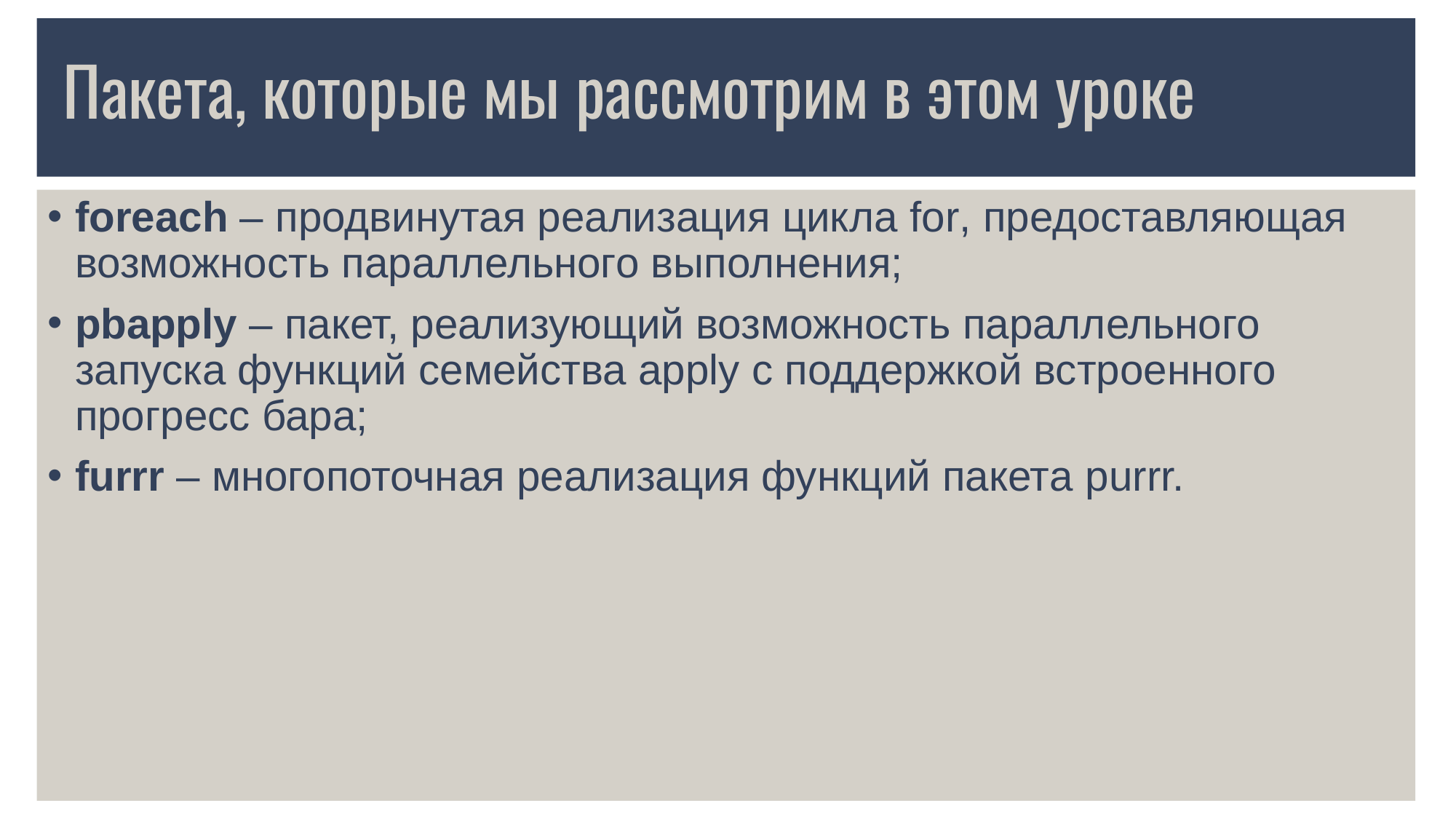

# Пакета, которые мы рассмотрим в этом уроке
foreach – продвинутая реализация цикла for, предоставляющая возможность параллельного выполнения;
pbapply – пакет, реализующий возможность параллельного запуска функций семейства apply с поддержкой встроенного прогресс бара;
furrr – многопоточная реализация функций пакета purrr.